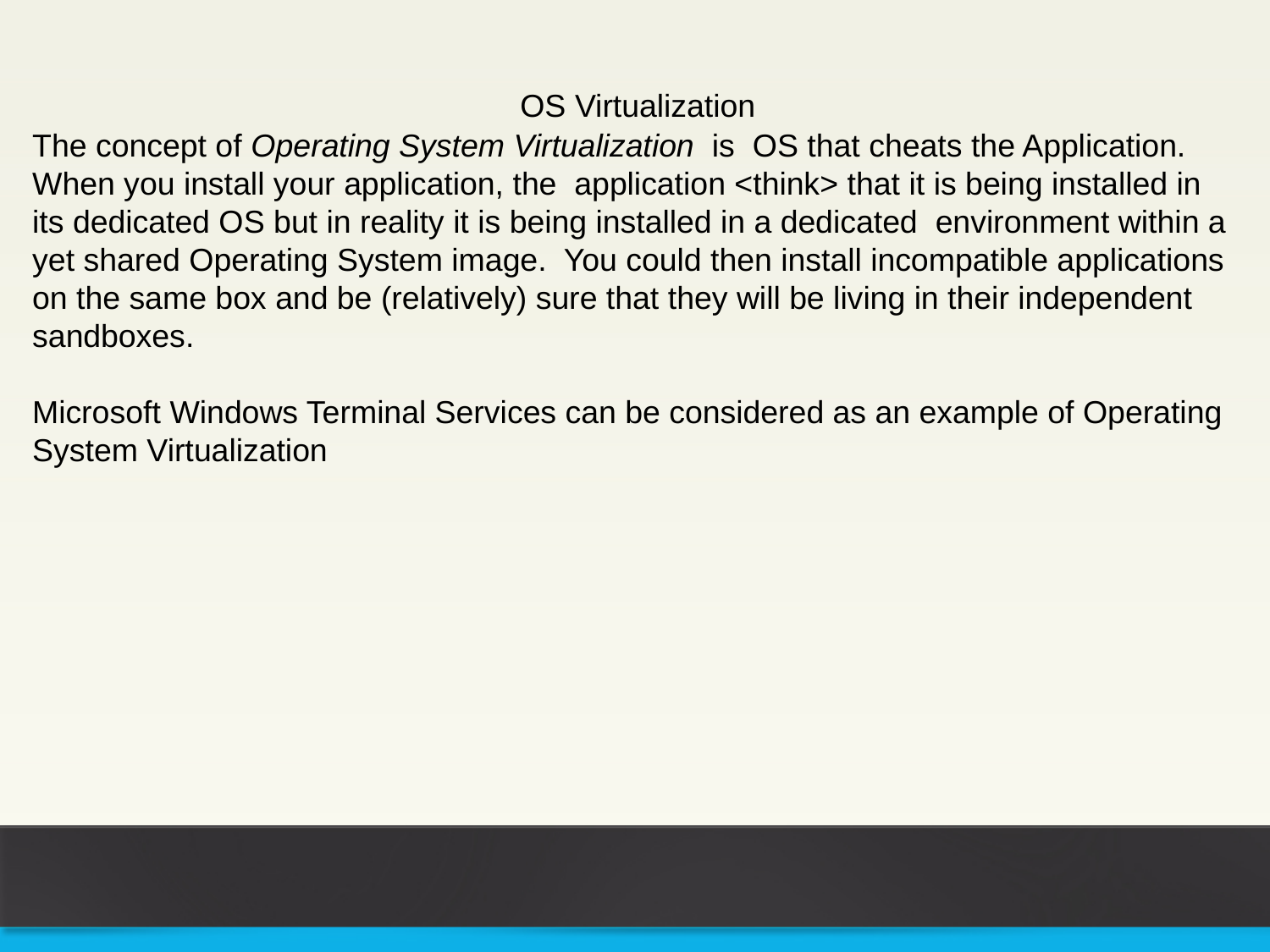

OS Virtualization

The concept of Operating System Virtualization  is  OS that cheats the Application.  When you install your application, the  application <think> that it is being installed in its dedicated OS but in reality it is being installed in a dedicated  environment within a yet shared Operating System image.  You could then install incompatible applications on the same box and be (relatively) sure that they will be living in their independent sandboxes.

Microsoft Windows Terminal Services can be considered as an example of Operating System Virtualization